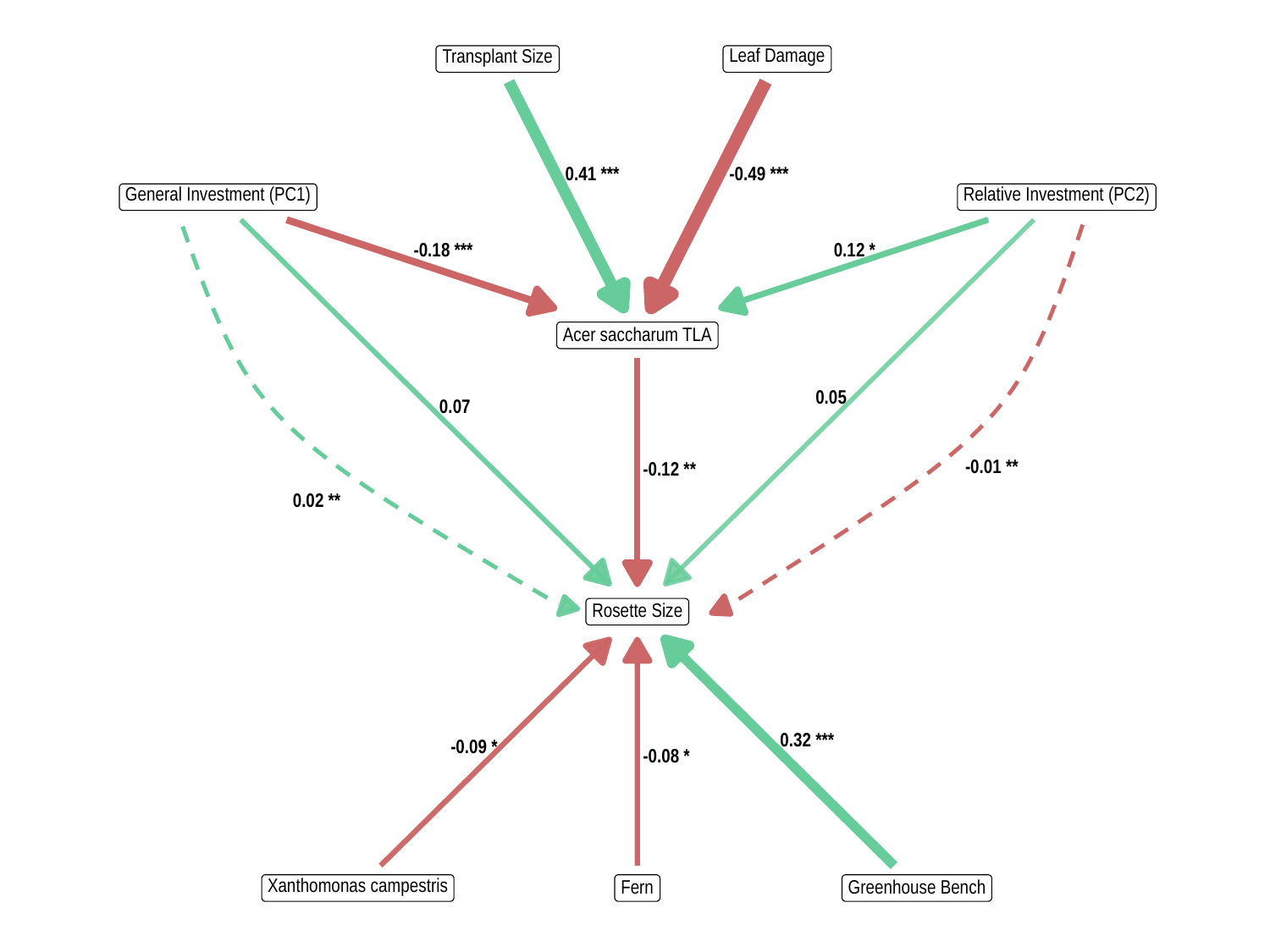

Leaf Damage
Transplant Size

-0.49 ***
0.41 ***

General Investment (PC1)
Relative Investment (PC2)

-0.18 ***
0.12 *

Acer saccharum TLA

0.05
0.07
-0.12 **

Rosette Size

0.32 ***
-0.09 *
-0.08 *

Xanthomonas campestris
Greenhouse Bench
Fern

-0.01 **
0.02 **